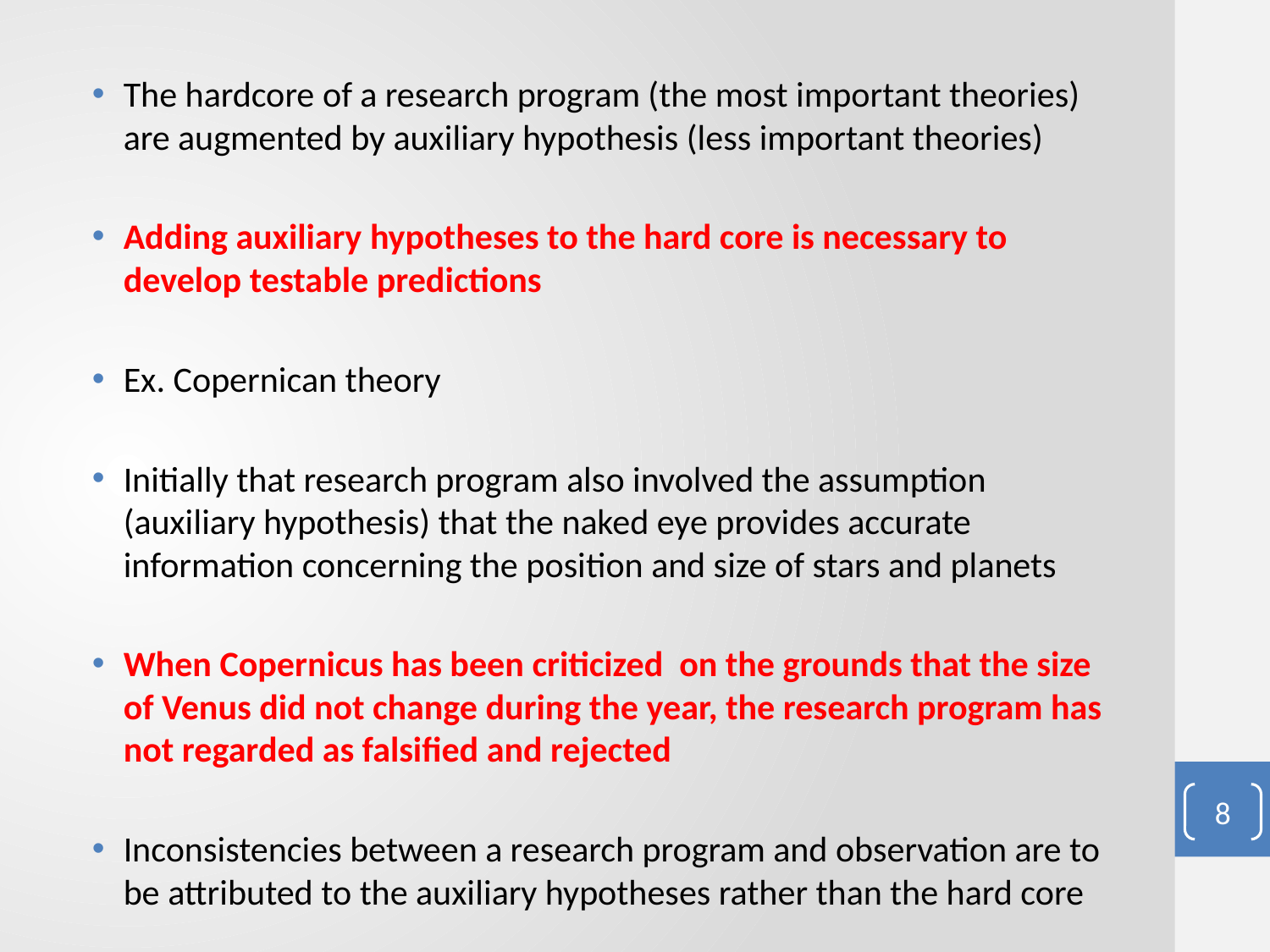

#
The hardcore of a research program (the most important theories) are augmented by auxiliary hypothesis (less important theories)

Adding auxiliary hypotheses to the hard core is necessary to develop testable predictions

Ex. Copernican theory

Initially that research program also involved the assumption (auxiliary hypothesis) that the naked eye provides accurate information concerning the position and size of stars and planets

When Copernicus has been criticized  on the grounds that the size of Venus did not change during the year, the research program has not regarded as falsified and rejected

Inconsistencies between a research program and observation are to be attributed to the auxiliary hypotheses rather than the hard core

8